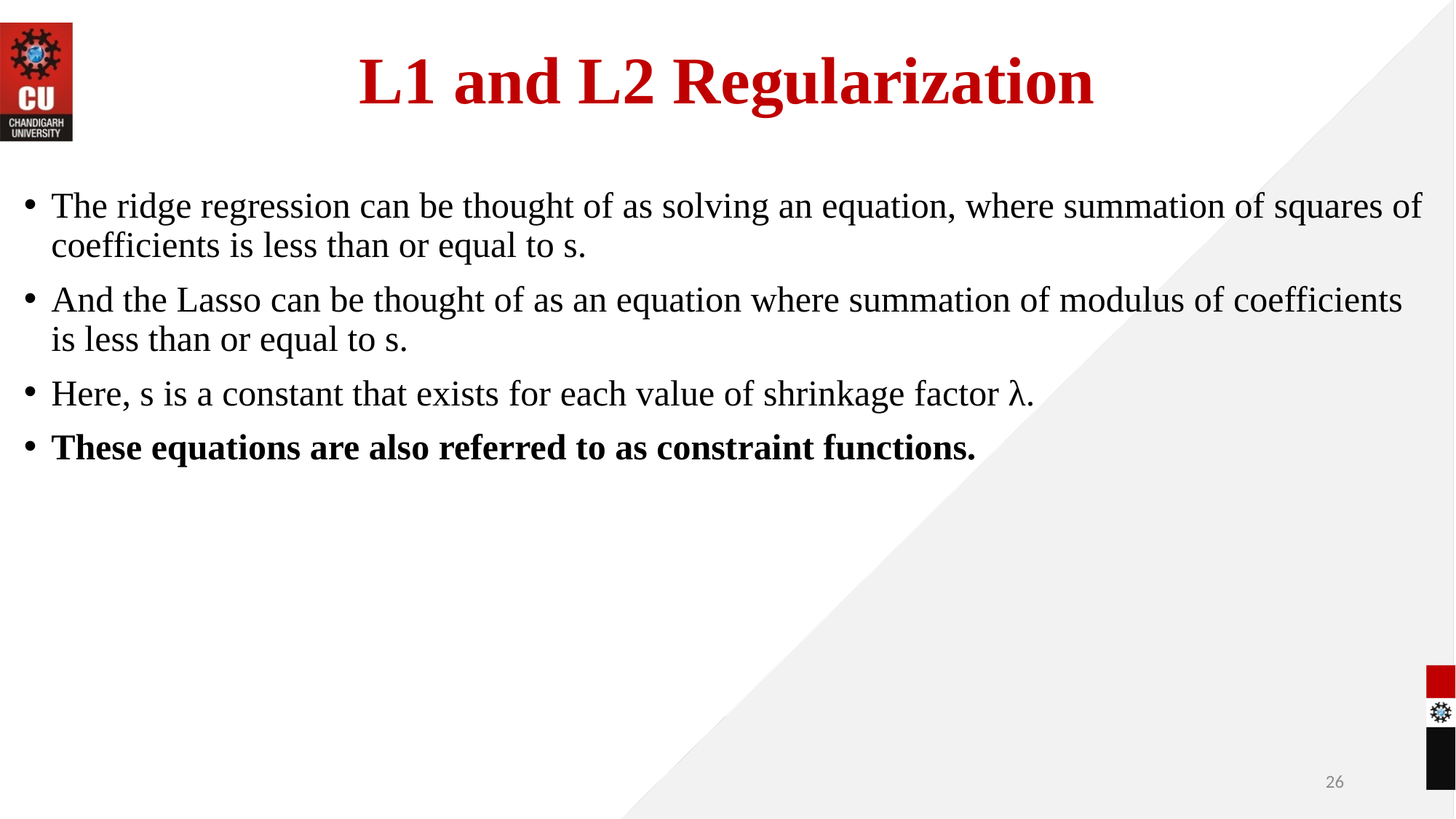

# L1 and L2 Regularization

The ridge regression can be thought of as solving an equation, where summation of squares of coefficients is less than or equal to s.
And the Lasso can be thought of as an equation where summation of modulus of coefficients is less than or equal to s.
Here, s is a constant that exists for each value of shrinkage factor λ.
These equations are also referred to as constraint functions.
26